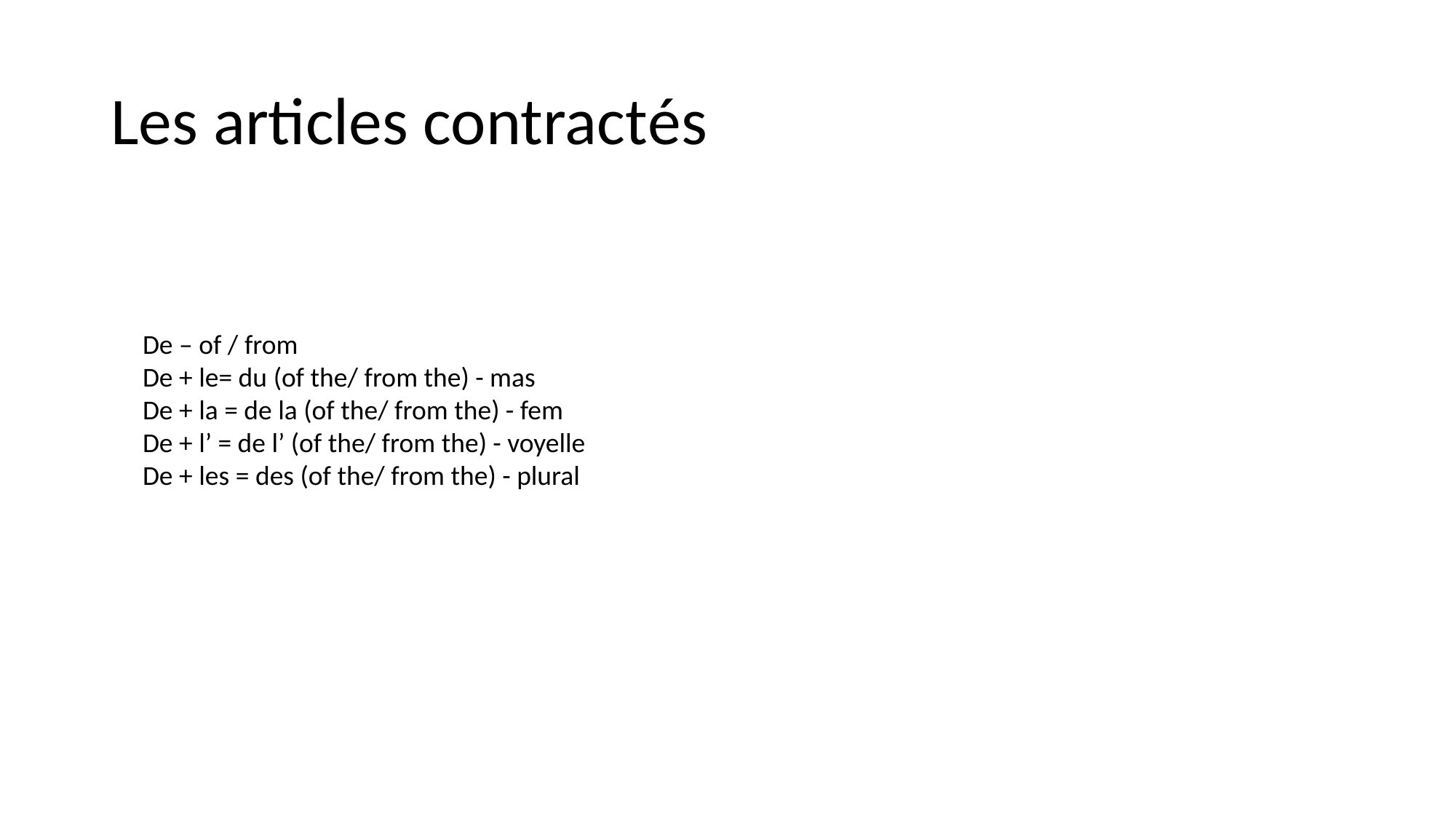

# Les articles contractés

De – of / from
De + le= du (of the/ from the) - mas
De + la = de la (of the/ from the) - fem
De + l’ = de l’ (of the/ from the) - voyelle
De + les = des (of the/ from the) - plural